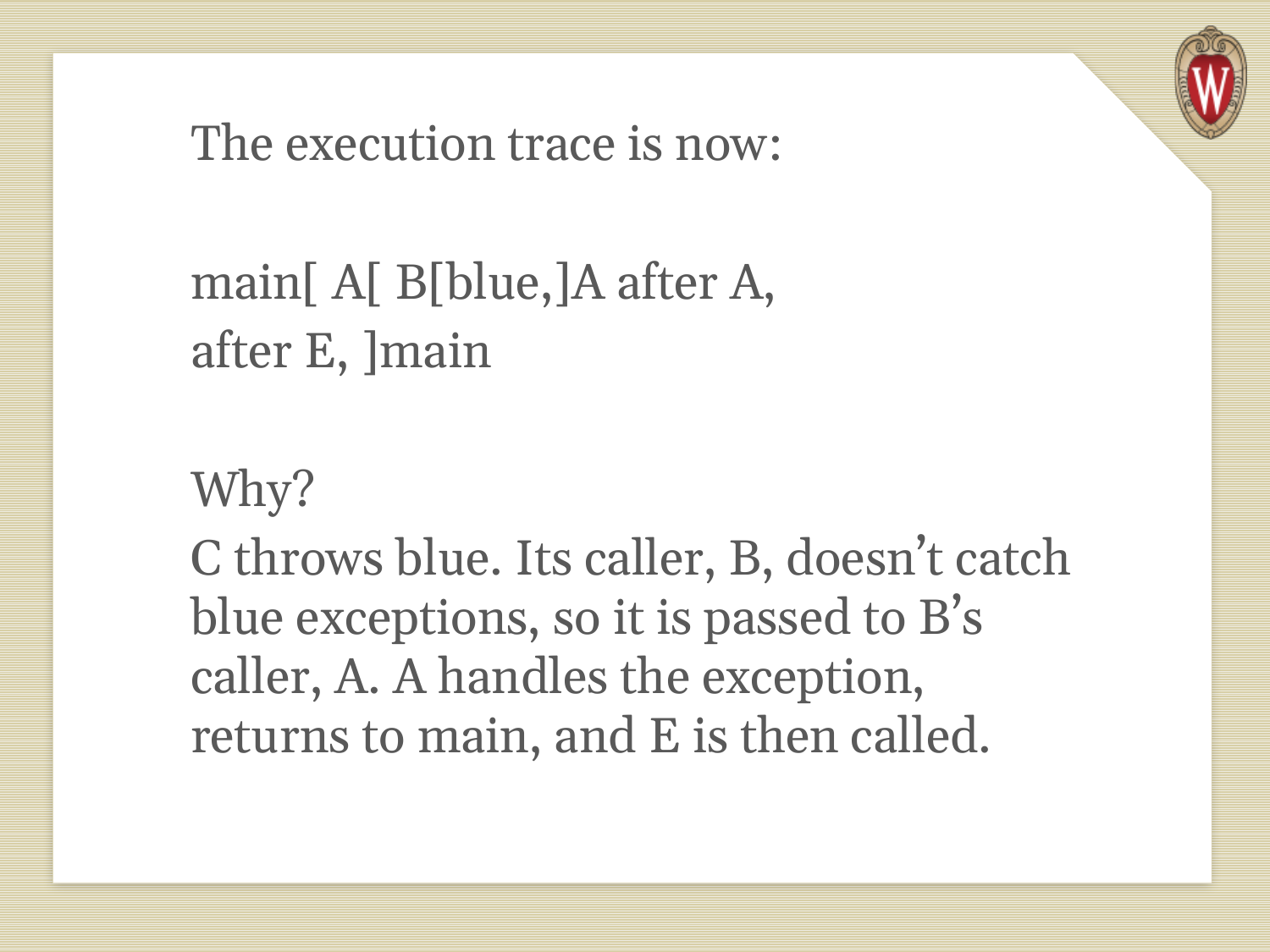

The execution trace is now:

main[ A[ B[blue,]A after A,
after E, ]main

Why?
C throws blue. Its caller, B, doesn’t catch blue exceptions, so it is passed to B’s caller, A. A handles the exception, returns to main, and E is then called.